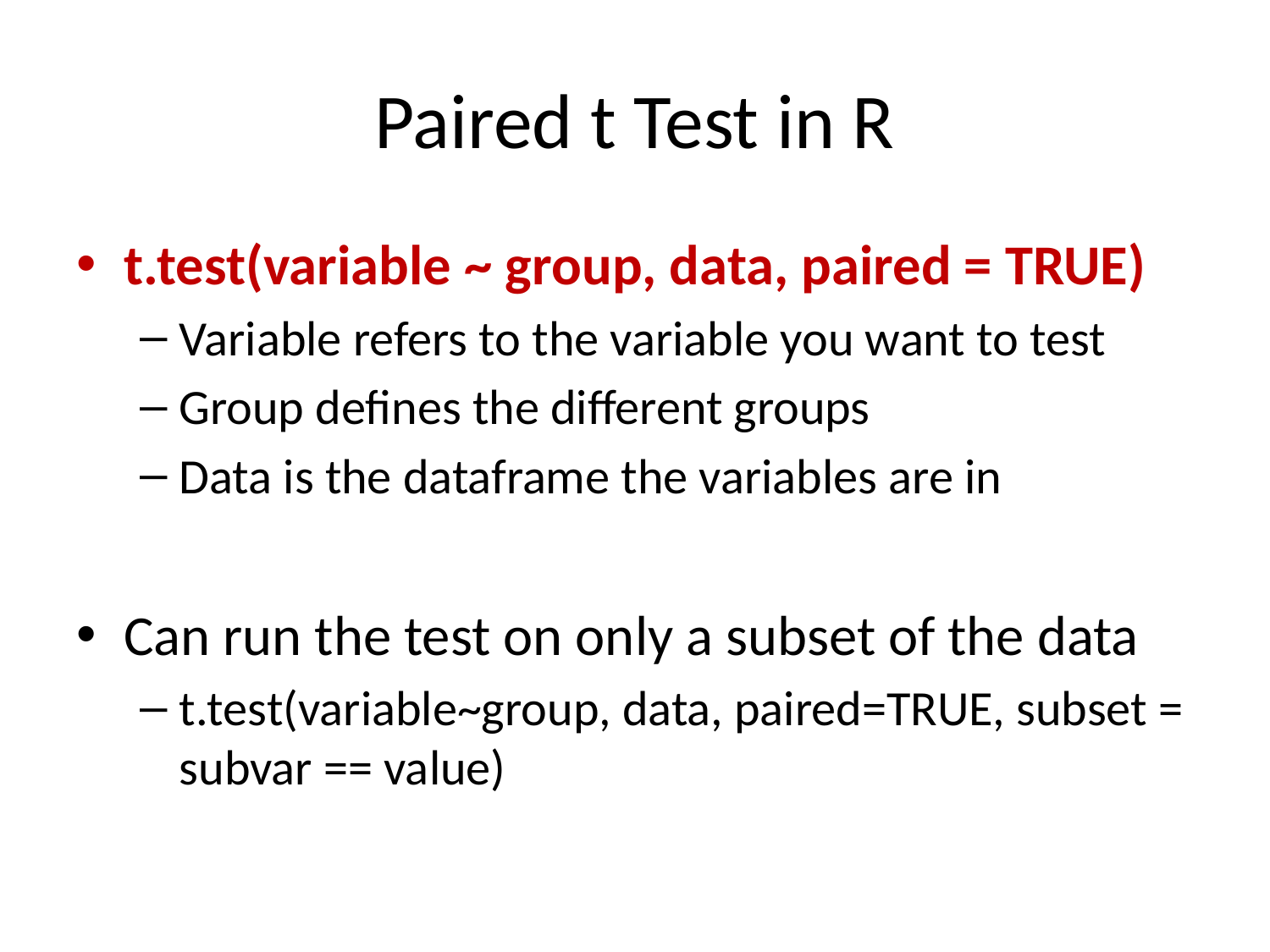

# Paired t Test in R
t.test(variable ~ group, data, paired = TRUE)
Variable refers to the variable you want to test
Group defines the different groups
Data is the dataframe the variables are in

Can run the test on only a subset of the data
t.test(variable~group, data, paired=TRUE, subset = subvar == value)